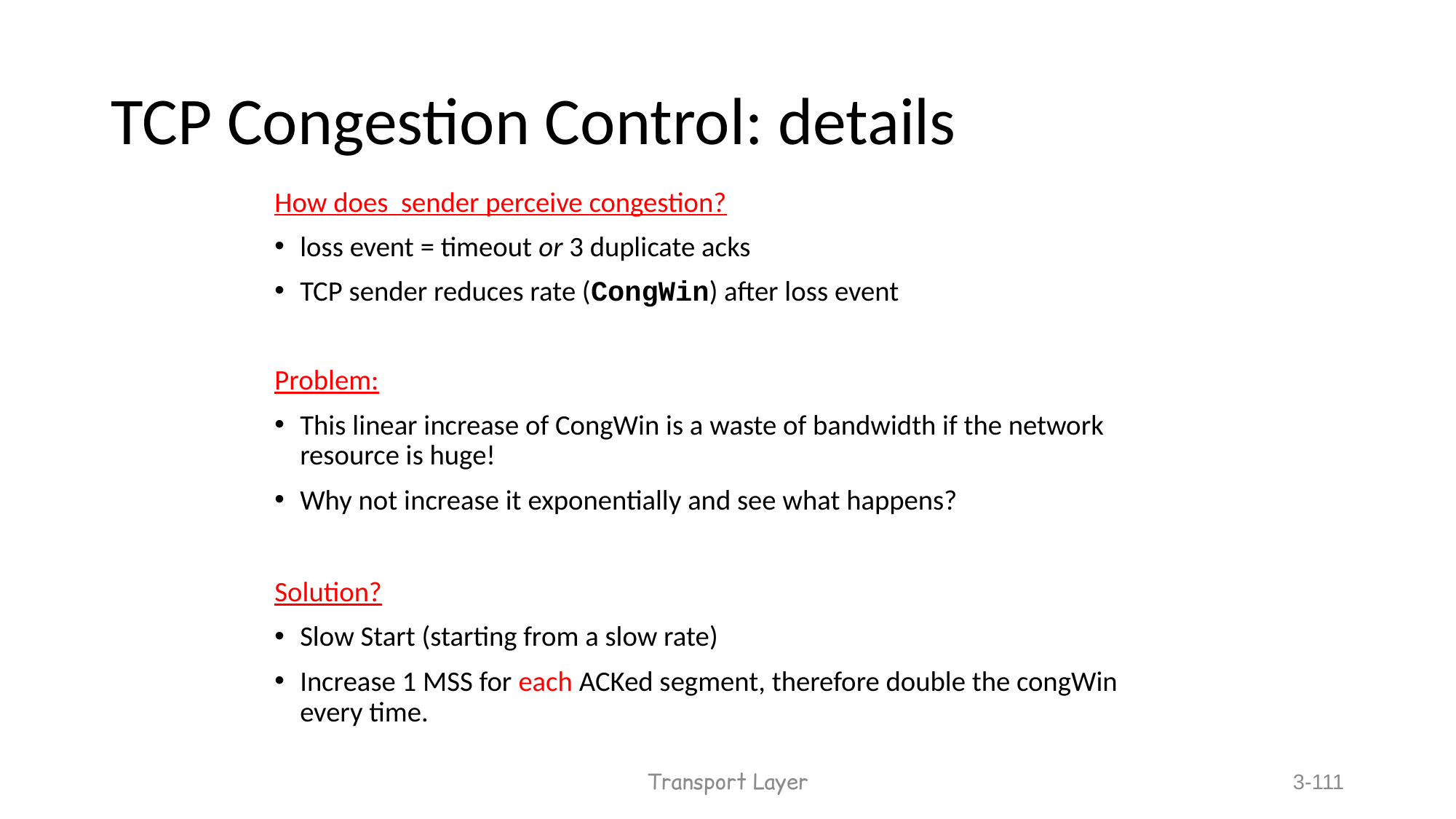

# TCP Congestion Control: details
How does  sender perceive congestion?
loss event = timeout or 3 duplicate acks
TCP sender reduces rate (CongWin) after loss event

Problem:
This linear increase of CongWin is a waste of bandwidth if the network resource is huge!
Why not increase it exponentially and see what happens?

Solution?
Slow Start (starting from a slow rate)
Increase 1 MSS for each ACKed segment, therefore double the congWin every time.
Transport Layer
3-111